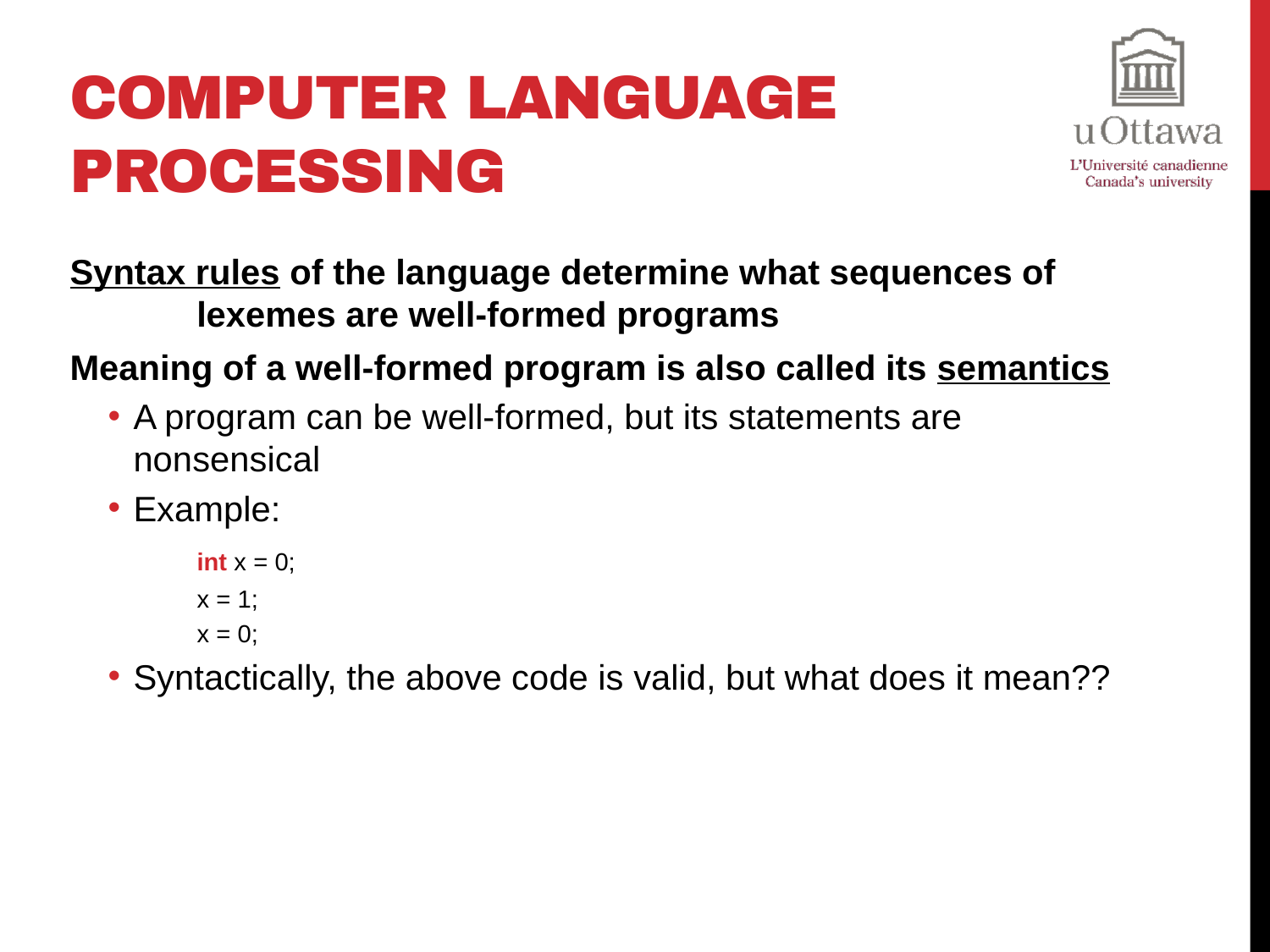

# Computer Language Processing
Syntax rules of the language determine what sequences of lexemes are well-formed programs
Meaning of a well-formed program is also called its semantics
A program can be well-formed, but its statements are nonsensical
Example:
	int x = 0;
	x = 1;
	x = 0;
Syntactically, the above code is valid, but what does it mean??